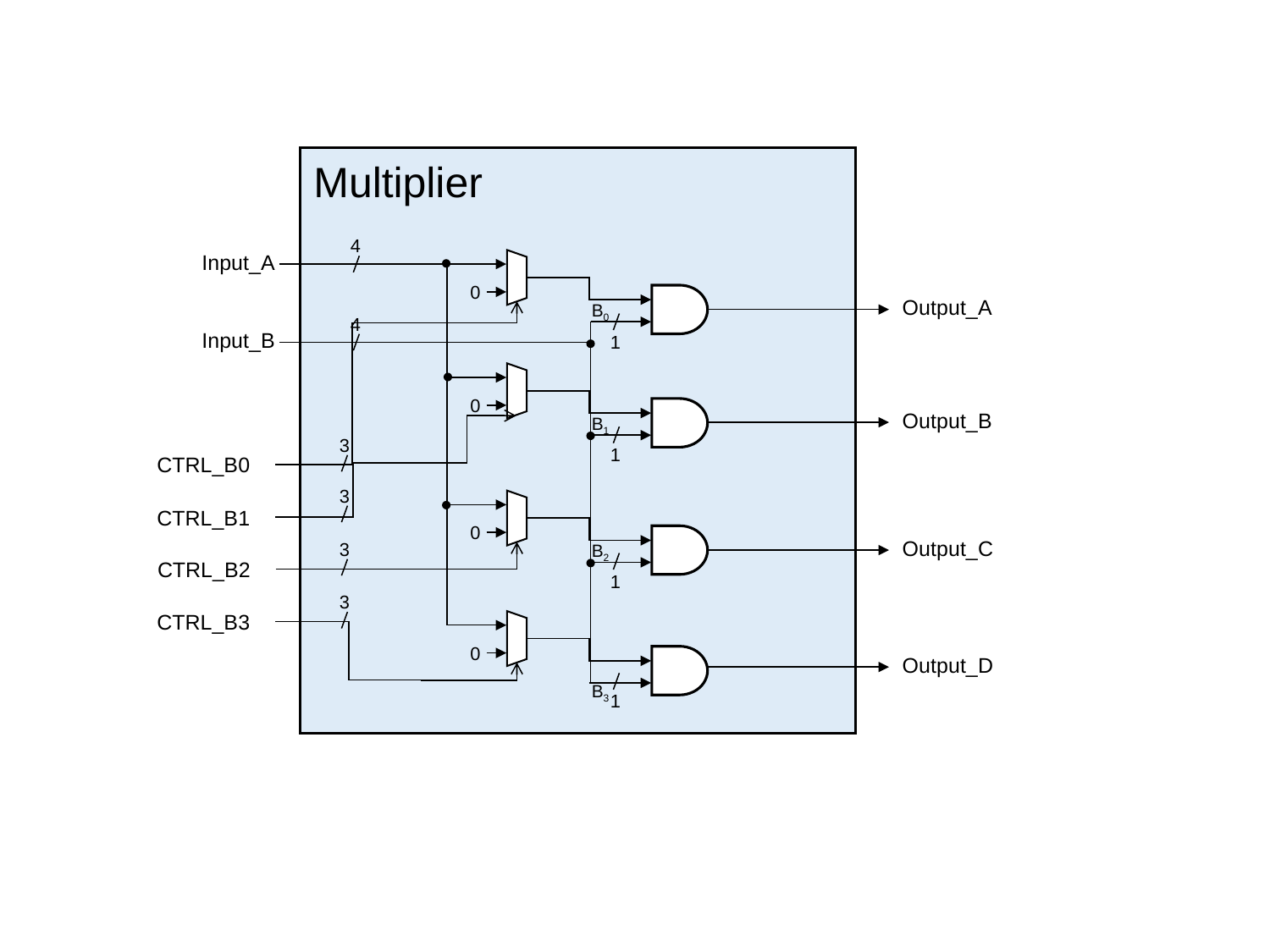

# Multiplier

4
Input_A

0

Output_A
B0
4
Input_B
1

0

Output_B
B1
3

1
CTRL_B0
3
CTRL_B1

0

Output_C
3
B2
CTRL_B2

1
3
CTRL_B3

0
Output_D

B3
1